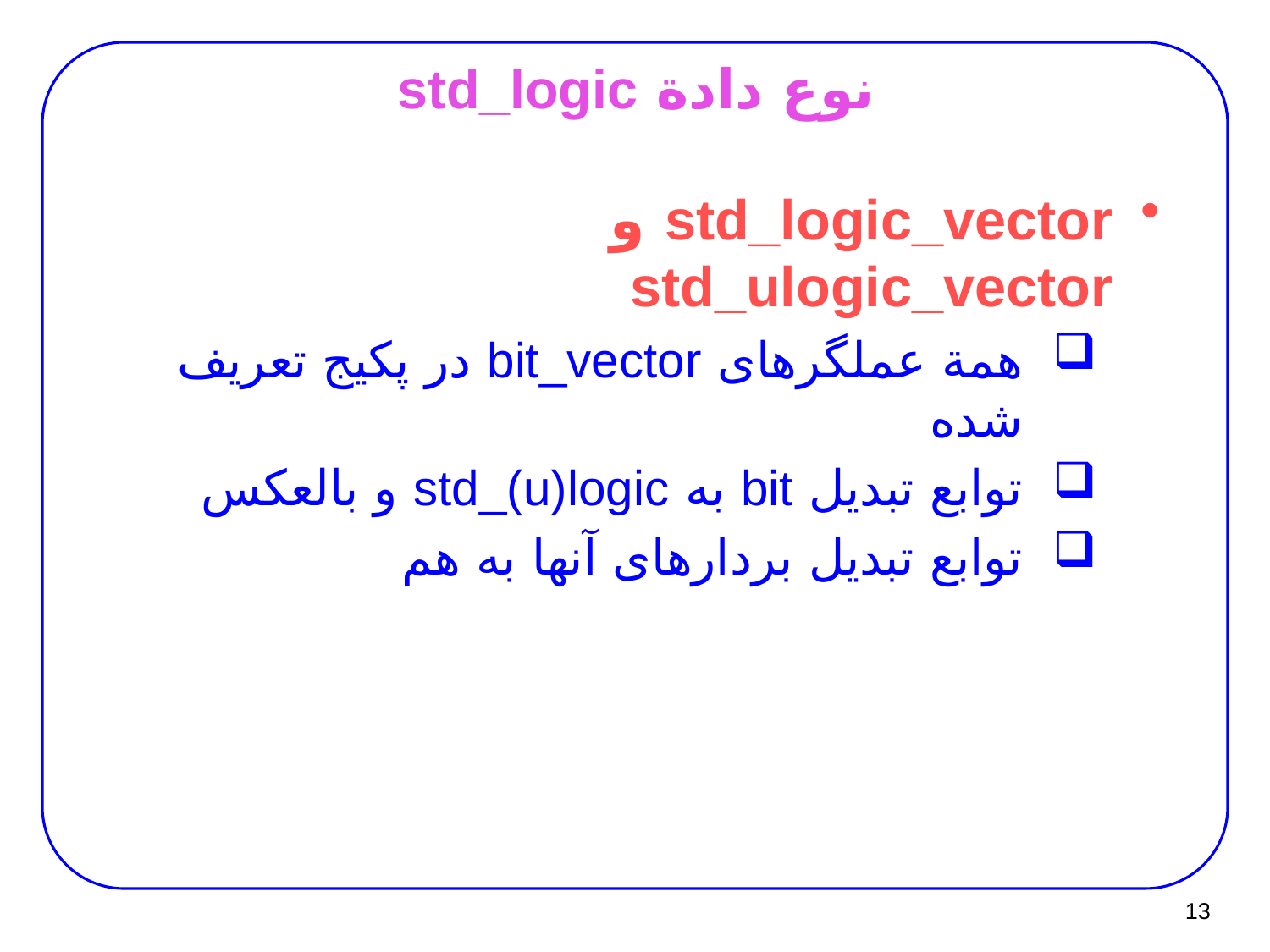

# نوع دادة std_logic
std_logic_vector و std_ulogic_vector
همة عملگرهای bit_vector در پکیج تعریف شده
توابع تبدیل bit به std_(u)logic و بالعکس
توابع تبدیل بردارهای آنها به هم

13